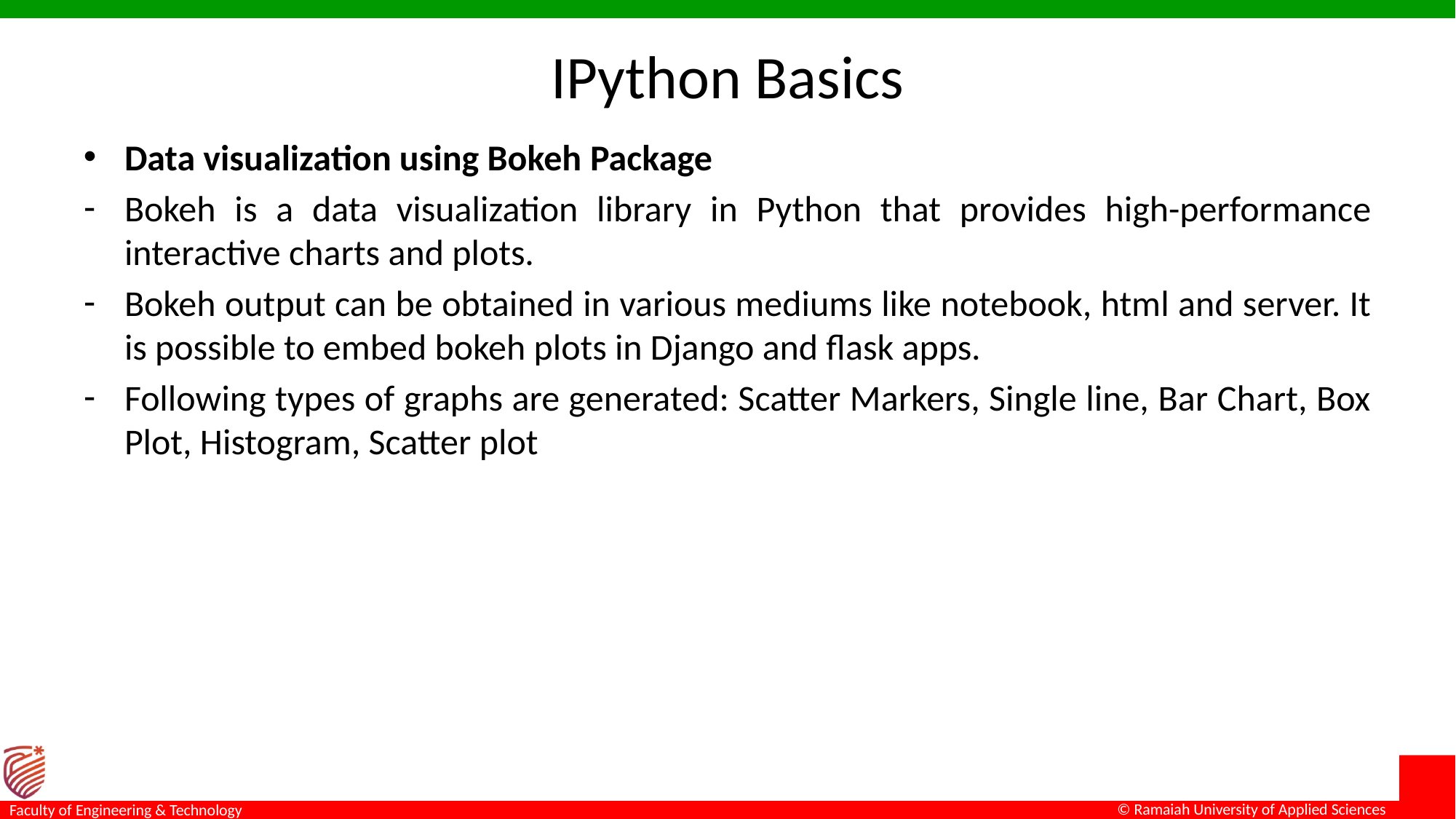

# IPython Basics
Data visualization using Bokeh Package
Bokeh is a data visualization library in Python that provides high-performance interactive charts and plots.
Bokeh output can be obtained in various mediums like notebook, html and server. It is possible to embed bokeh plots in Django and flask apps.
Following types of graphs are generated: Scatter Markers, Single line, Bar Chart, Box Plot, Histogram, Scatter plot